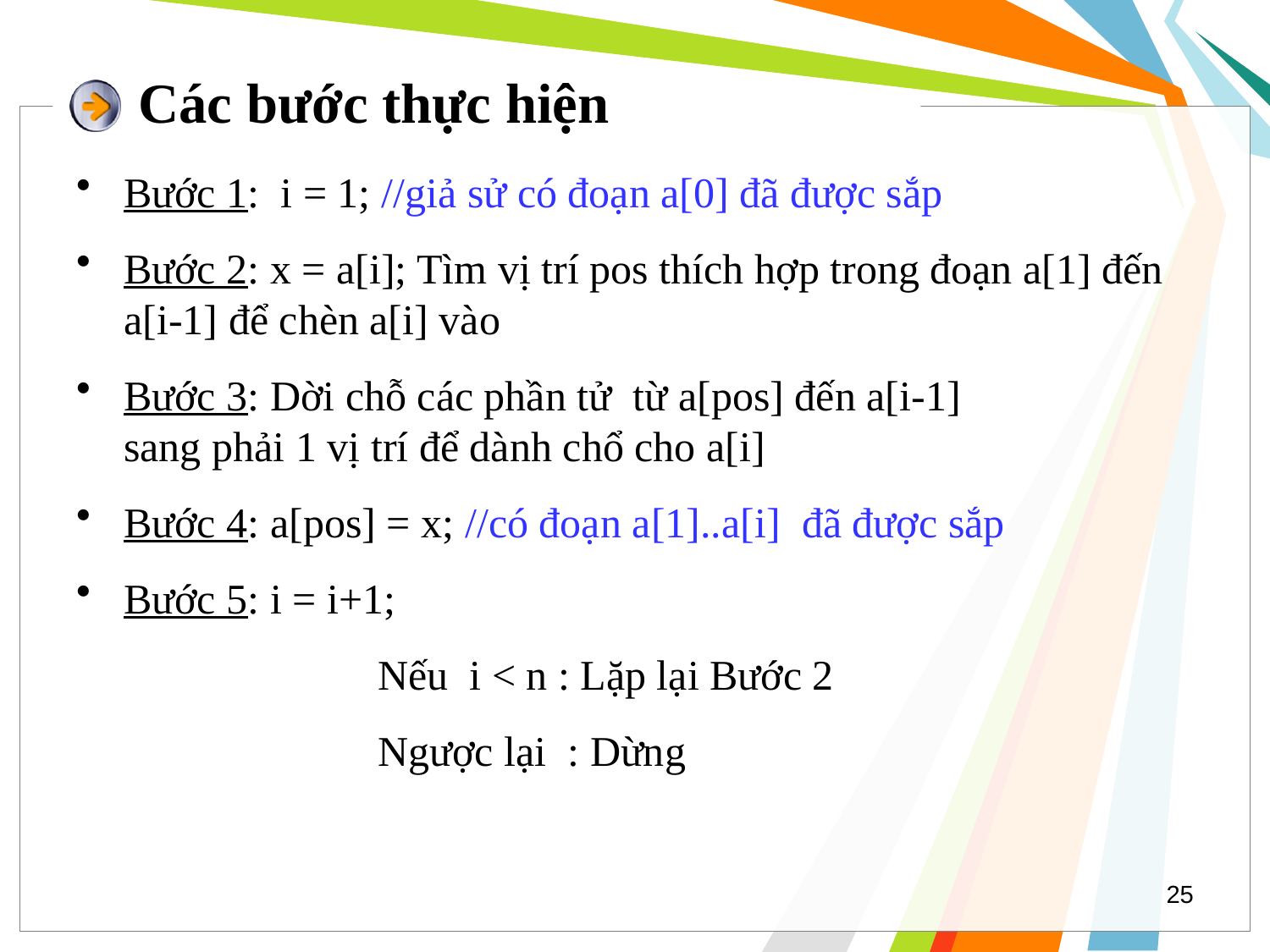

# Các bước thực hiện
Bước 1:  i = 1; //giả sử có đoạn a[0] đã được sắp
Bước 2: x = a[i]; Tìm vị trí pos thích hợp trong đoạn a[1] đến a[i-1] để chèn a[i] vào
Bước 3: Dời chỗ các phần tử  từ a[pos] đến a[i-1]  		sang phải 1 vị trí để dành chổ cho a[i]
Bước 4: a[pos] = x; //có đoạn a[1]..a[i]  đã được sắp
Bước 5: i = i+1;
			Nếu  i < n : Lặp lại Bước 2
			Ngược lại  : Dừng
25